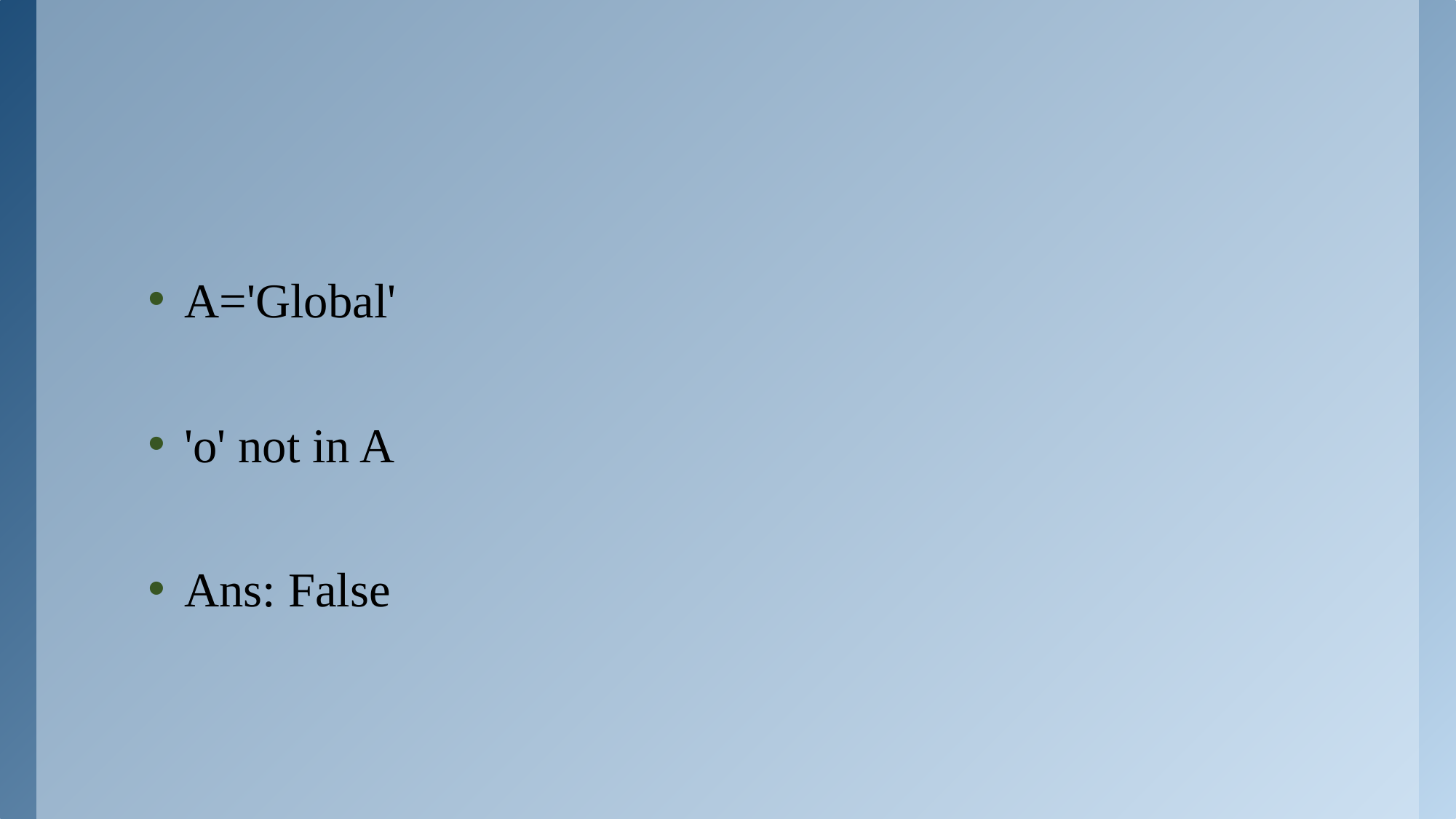

A='Global'
'o' not in A
Ans: False